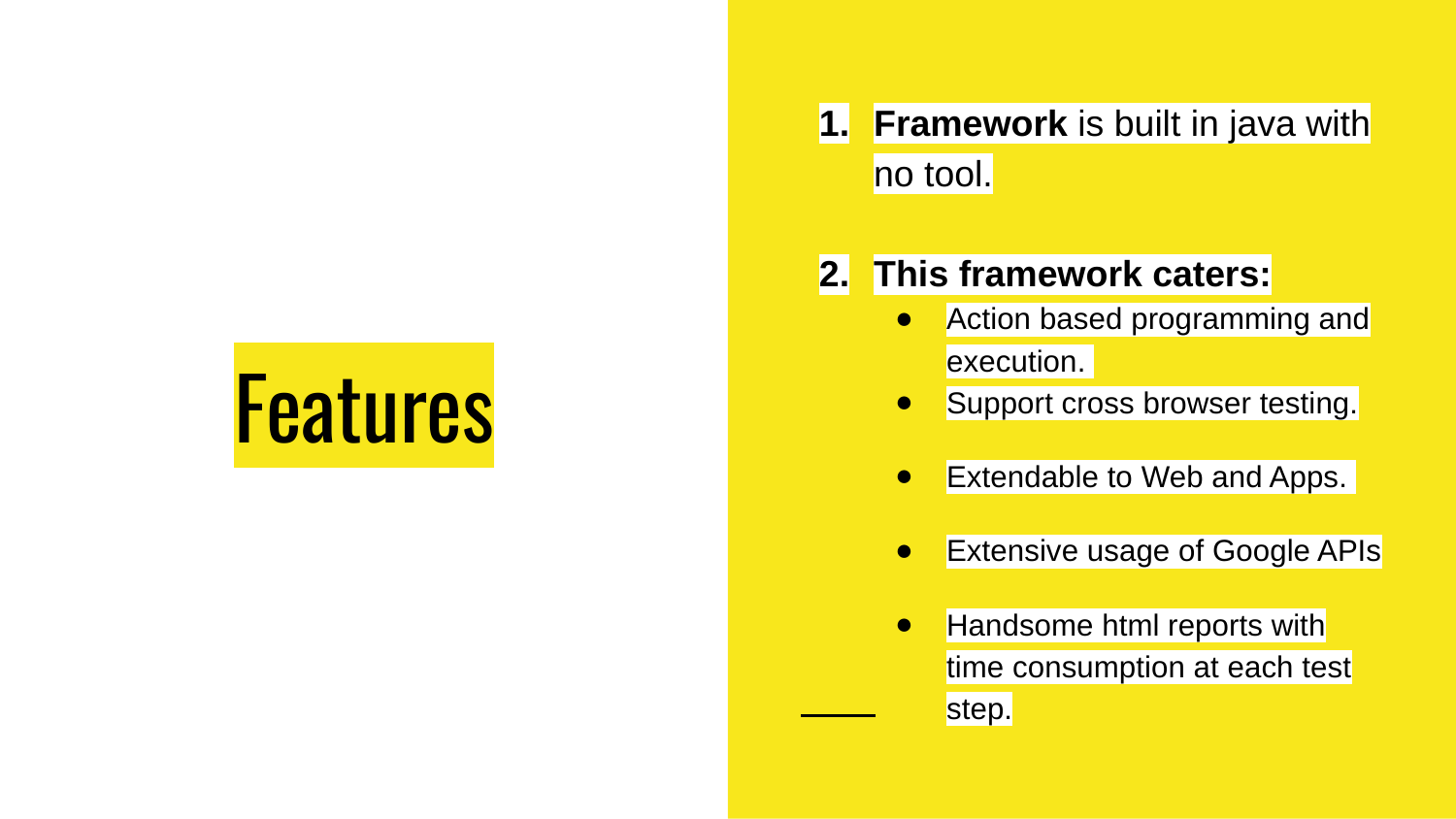

Framework is built in java with no tool.

This framework caters:
Action based programming and execution.
Support cross browser testing.
Extendable to Web and Apps.
Extensive usage of Google APIs
Handsome html reports with time consumption at each test step.
# Features